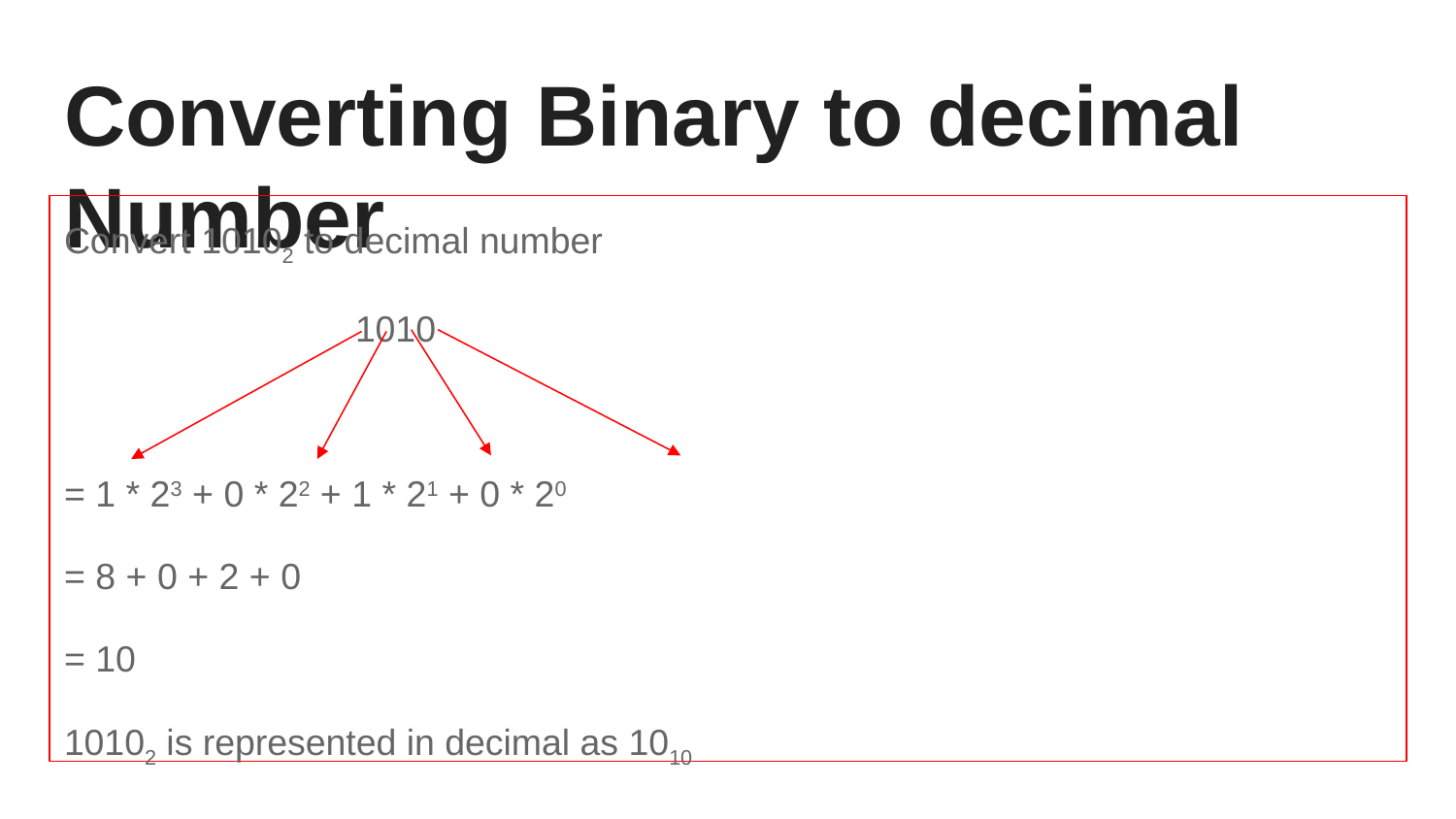

# Converting Binary to decimal Number
Convert 10102 to decimal number
1010

= 1 * 23 + 0 * 22 + 1 * 21 + 0 * 20
= 8 + 0 + 2 + 0
= 10
10102 is represented in decimal as 1010